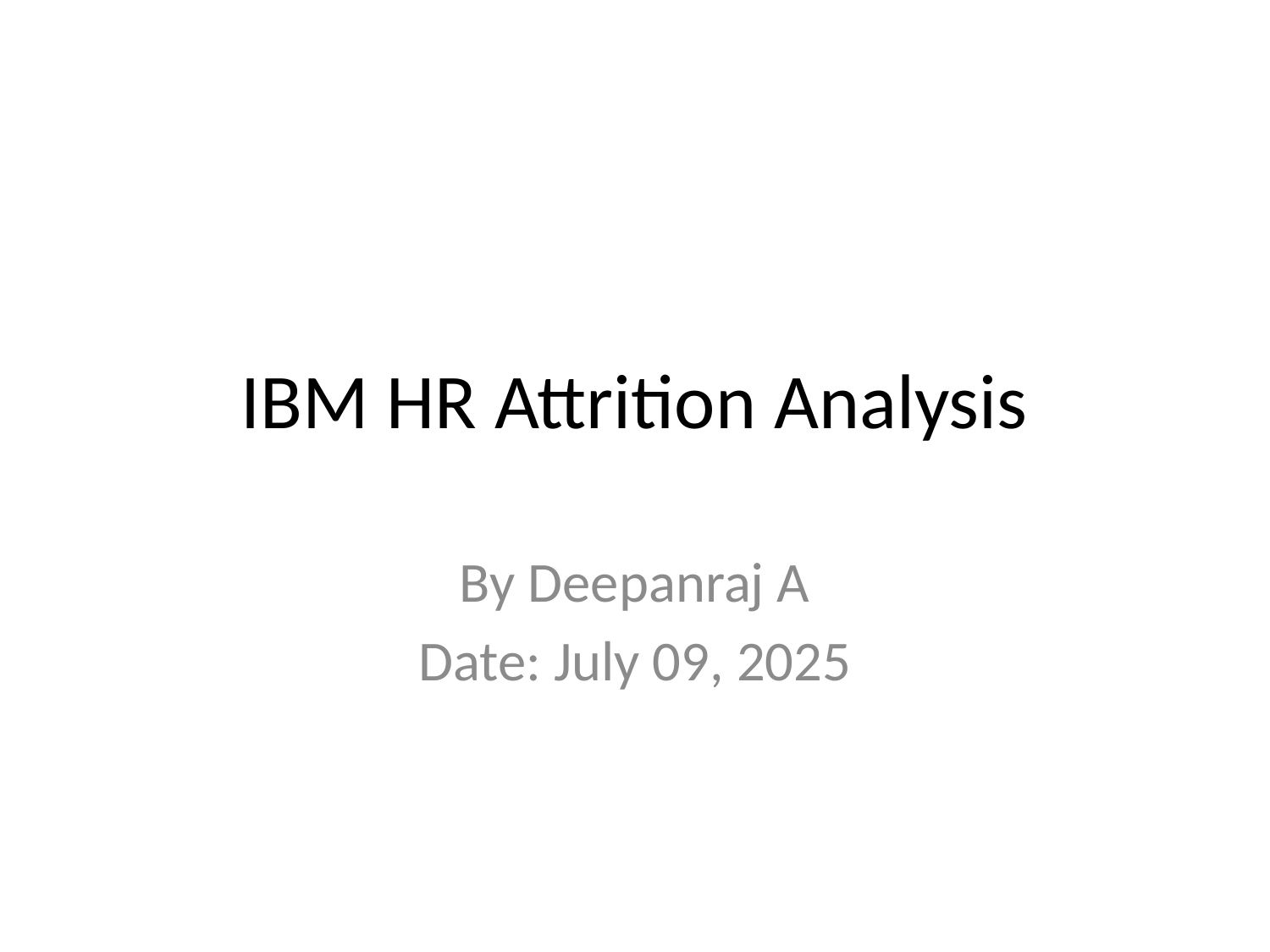

# IBM HR Attrition Analysis
By Deepanraj A
Date: July 09, 2025